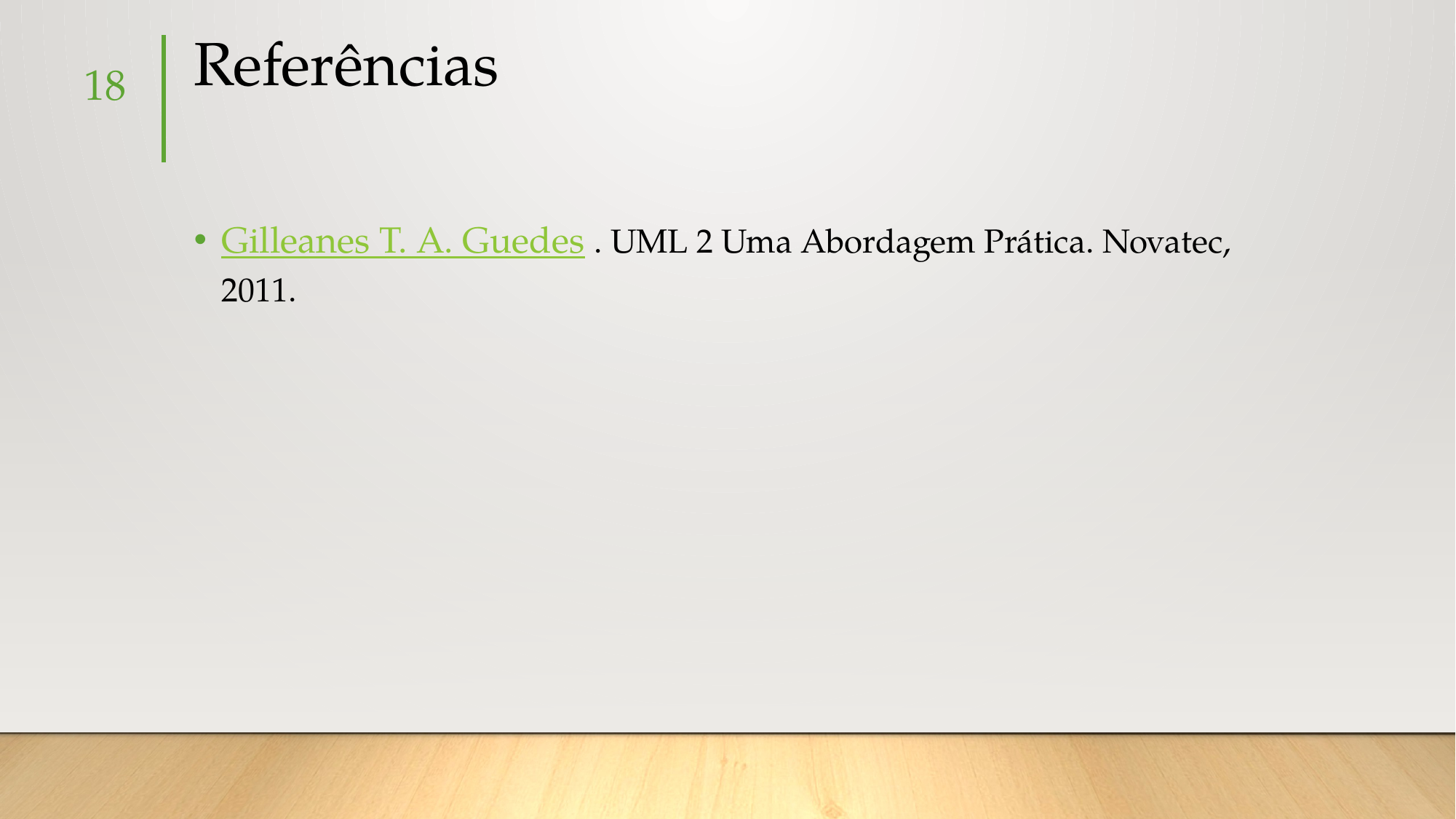

# Referências
18
Gilleanes T. A. Guedes . UML 2 Uma Abordagem Prática. Novatec, 2011.